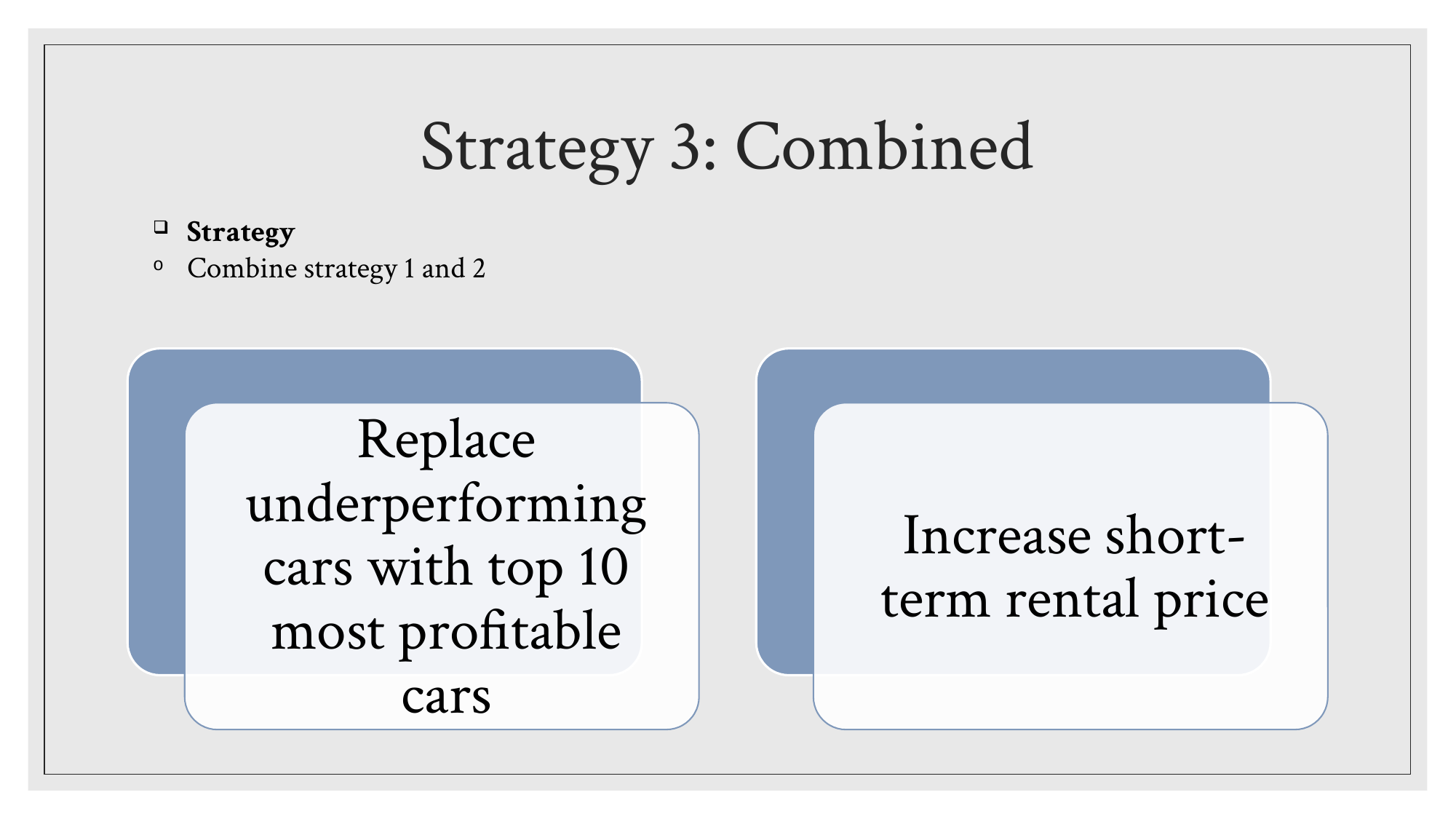

# Strategy 3: Combined
Strategy
Combine strategy 1 and 2
Replace underperforming cars with top 10 most profitable cars
Increase short-term rental price